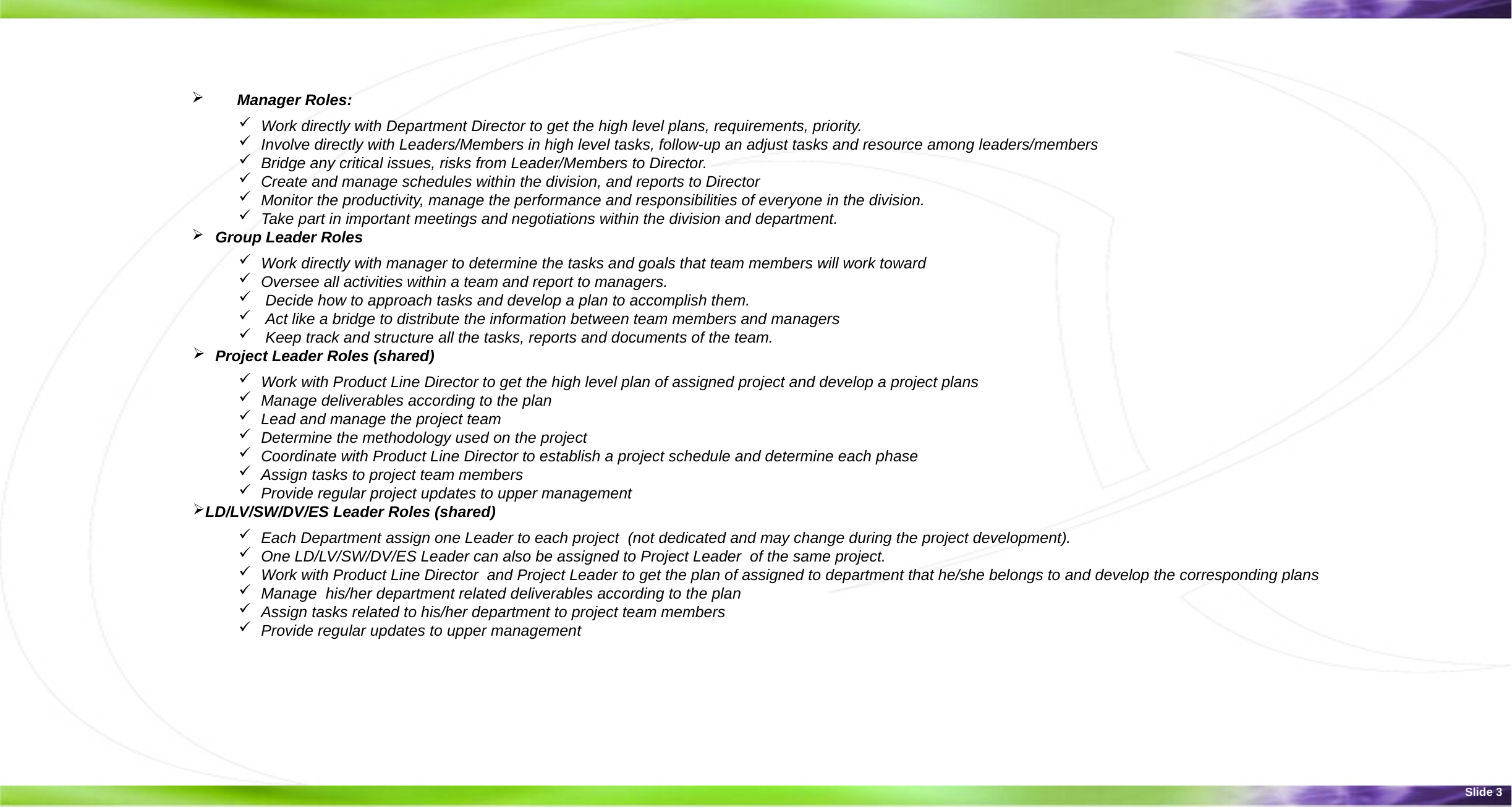

Manager Roles:
Work directly with Department Director to get the high level plans, requirements, priority.
Involve directly with Leaders/Members in high level tasks, follow-up an adjust tasks and resource among leaders/members
Bridge any critical issues, risks from Leader/Members to Director.
Create and manage schedules within the division, and reports to Director
Monitor the productivity, manage the performance and responsibilities of everyone in the division.
Take part in important meetings and negotiations within the division and department.
  	Group Leader Roles
Work directly with manager to determine the tasks and goals that team members will work toward
Oversee all activities within a team and report to managers.
 Decide how to approach tasks and develop a plan to accomplish them.
 Act like a bridge to distribute the information between team members and managers
 Keep track and structure all the tasks, reports and documents of the team.
 	Project Leader Roles (shared)
Work with Product Line Director to get the high level plan of assigned project and develop a project plans
Manage deliverables according to the plan
Lead and manage the project team
Determine the methodology used on the project
Coordinate with Product Line Director to establish a project schedule and determine each phase
Assign tasks to project team members
Provide regular project updates to upper management
LD/LV/SW/DV/ES Leader Roles (shared)
Each Department assign one Leader to each project  (not dedicated and may change during the project development).
One LD/LV/SW/DV/ES Leader can also be assigned to Project Leader  of the same project.
Work with Product Line Director  and Project Leader to get the plan of assigned to department that he/she belongs to and develop the corresponding plans
Manage  his/her department related deliverables according to the plan
Assign tasks related to his/her department to project team members
Provide regular updates to upper management